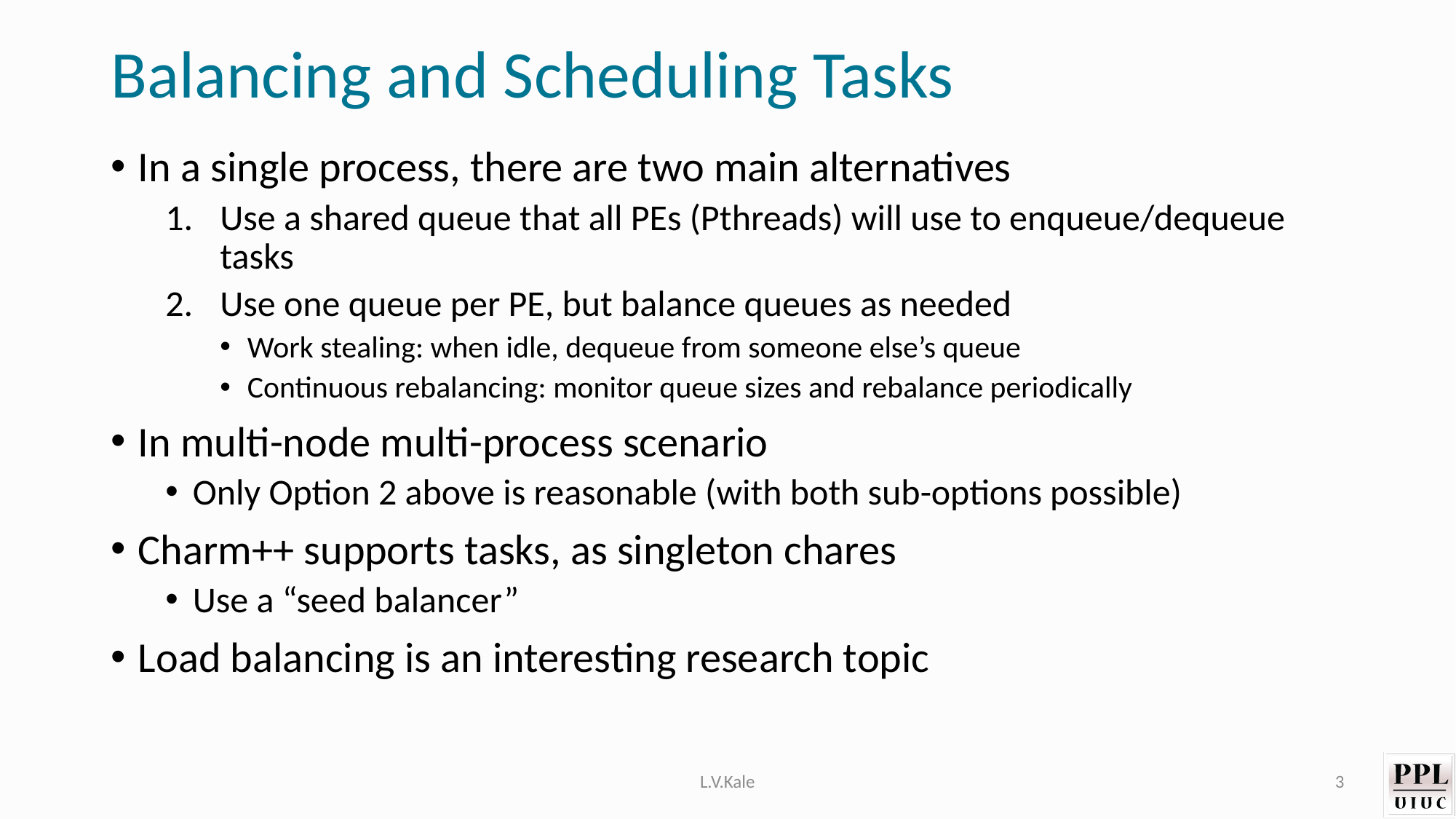

# Balancing and Scheduling Tasks
In a single process, there are two main alternatives
Use a shared queue that all PEs (Pthreads) will use to enqueue/dequeue tasks
Use one queue per PE, but balance queues as needed
Work stealing: when idle, dequeue from someone else’s queue
Continuous rebalancing: monitor queue sizes and rebalance periodically
In multi-node multi-process scenario
Only Option 2 above is reasonable (with both sub-options possible)
Charm++ supports tasks, as singleton chares
Use a “seed balancer”
Load balancing is an interesting research topic

L.V.Kale
3